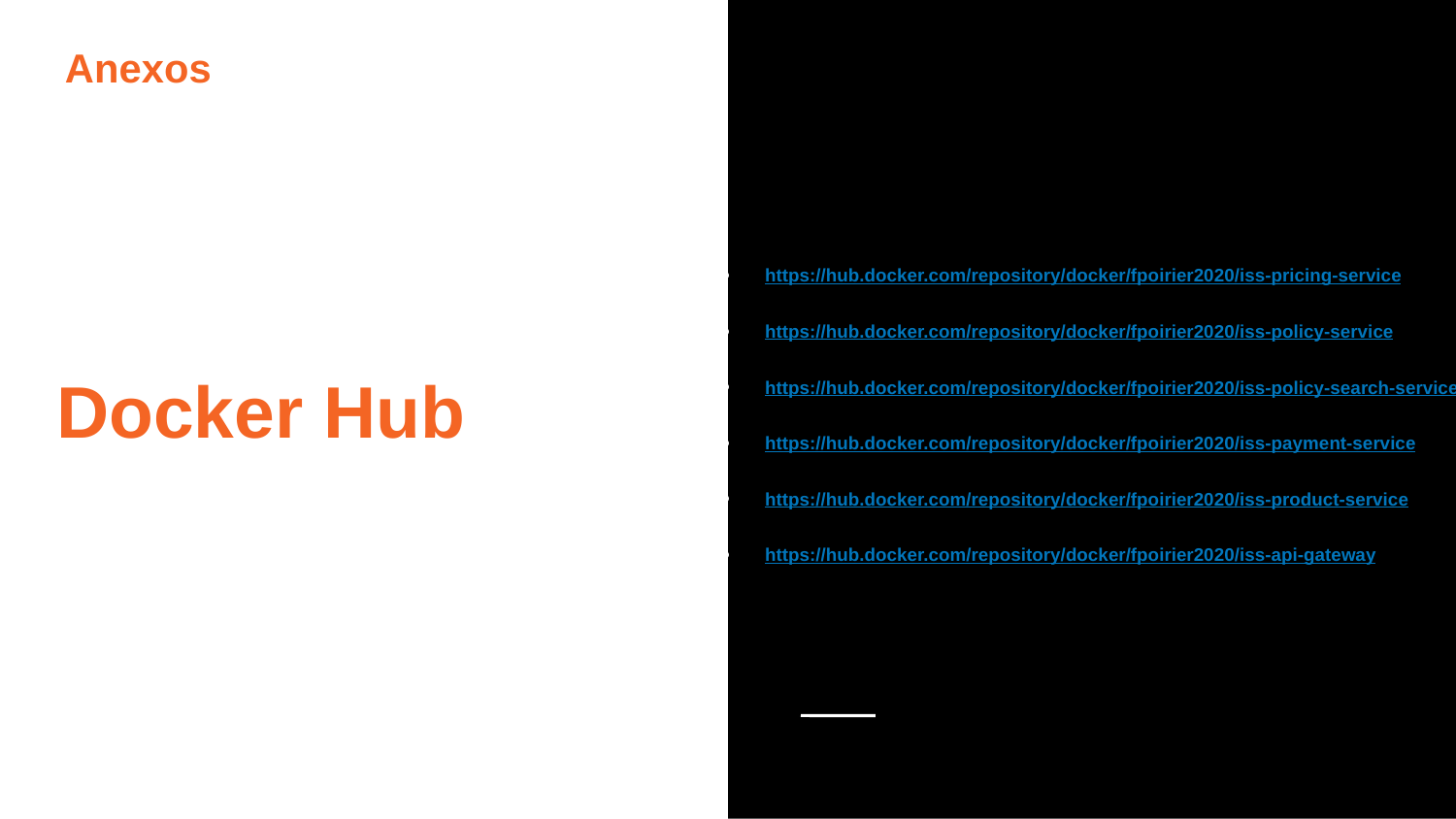

https://hub.docker.com/repository/docker/fpoirier2020/iss-pricing-service

https://hub.docker.com/repository/docker/fpoirier2020/iss-policy-service

https://hub.docker.com/repository/docker/fpoirier2020/iss-policy-search-service

https://hub.docker.com/repository/docker/fpoirier2020/iss-payment-service

https://hub.docker.com/repository/docker/fpoirier2020/iss-product-service

https://hub.docker.com/repository/docker/fpoirier2020/iss-api-gateway
Anexos
Docker Hub